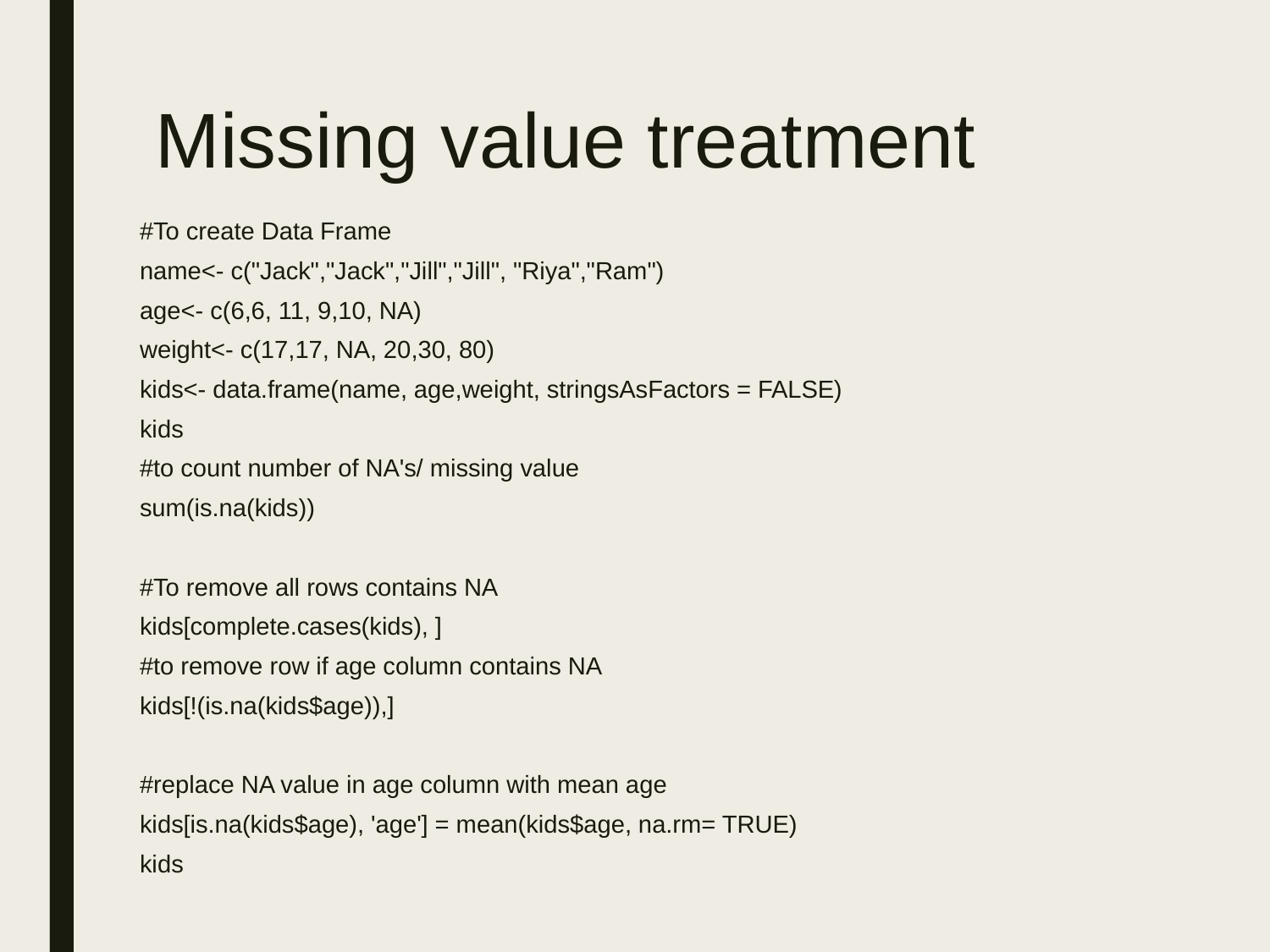

# Missing value treatment
#To create Data Frame
name<- c("Jack","Jack","Jill","Jill", "Riya","Ram")
age<- c(6,6, 11, 9,10, NA)
weight<- c(17,17, NA, 20,30, 80)
kids<- data.frame(name, age,weight, stringsAsFactors = FALSE)
kids
#to count number of NA's/ missing value
sum(is.na(kids))

#To remove all rows contains NA
kids[complete.cases(kids), ]
#to remove row if age column contains NA
kids[!(is.na(kids$age)),]

#replace NA value in age column with mean age
kids[is.na(kids$age), 'age'] = mean(kids$age, na.rm= TRUE)
kids